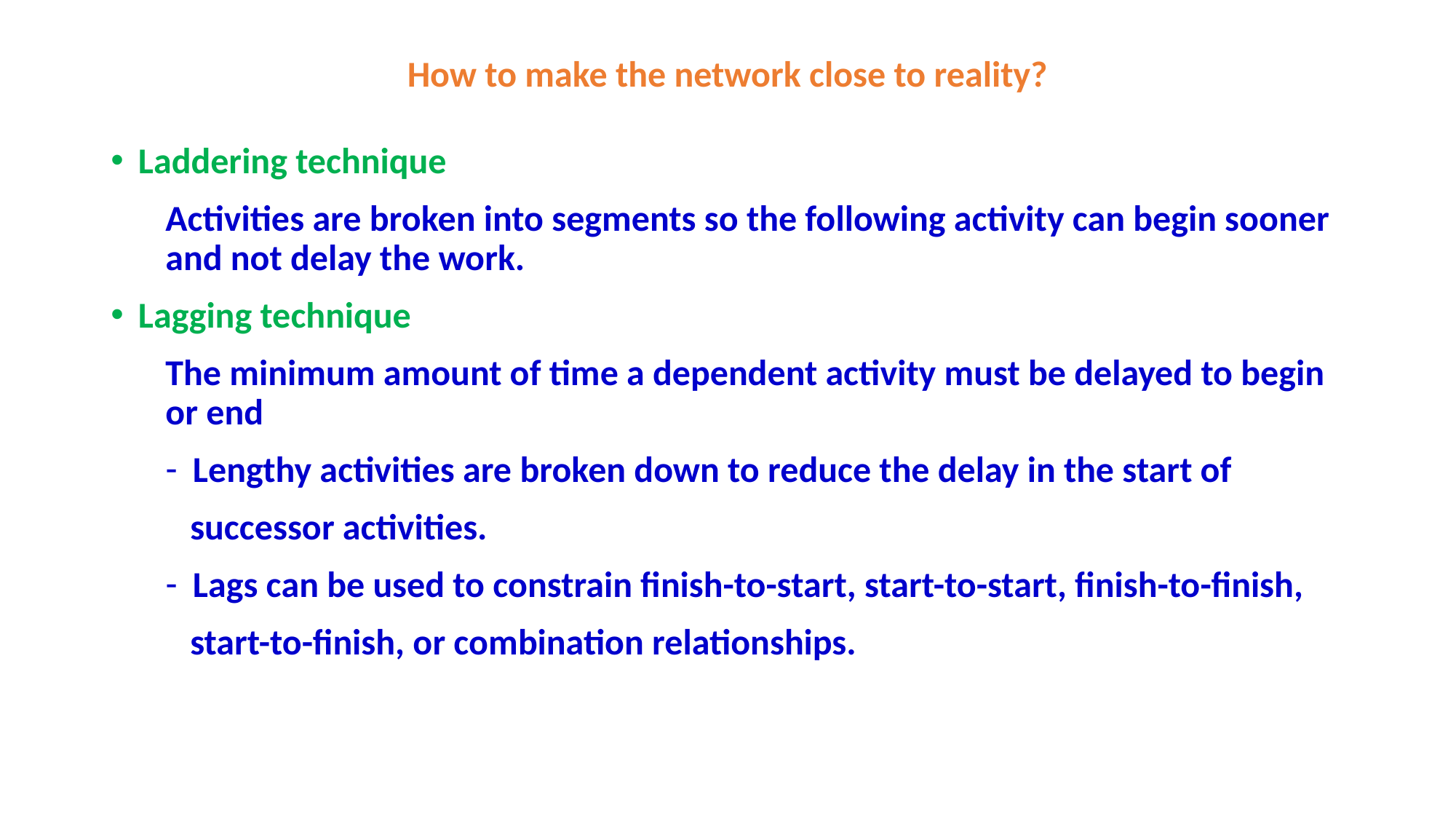

# How to make the network close to reality?
Laddering technique
Activities are broken into segments so the following activity can begin sooner and not delay the work.
Lagging technique
The minimum amount of time a dependent activity must be delayed to begin or end
Lengthy activities are broken down to reduce the delay in the start of
   successor activities.
Lags can be used to constrain finish-to-start, start-to-start, finish-to-finish,
   start-to-finish, or combination relationships.